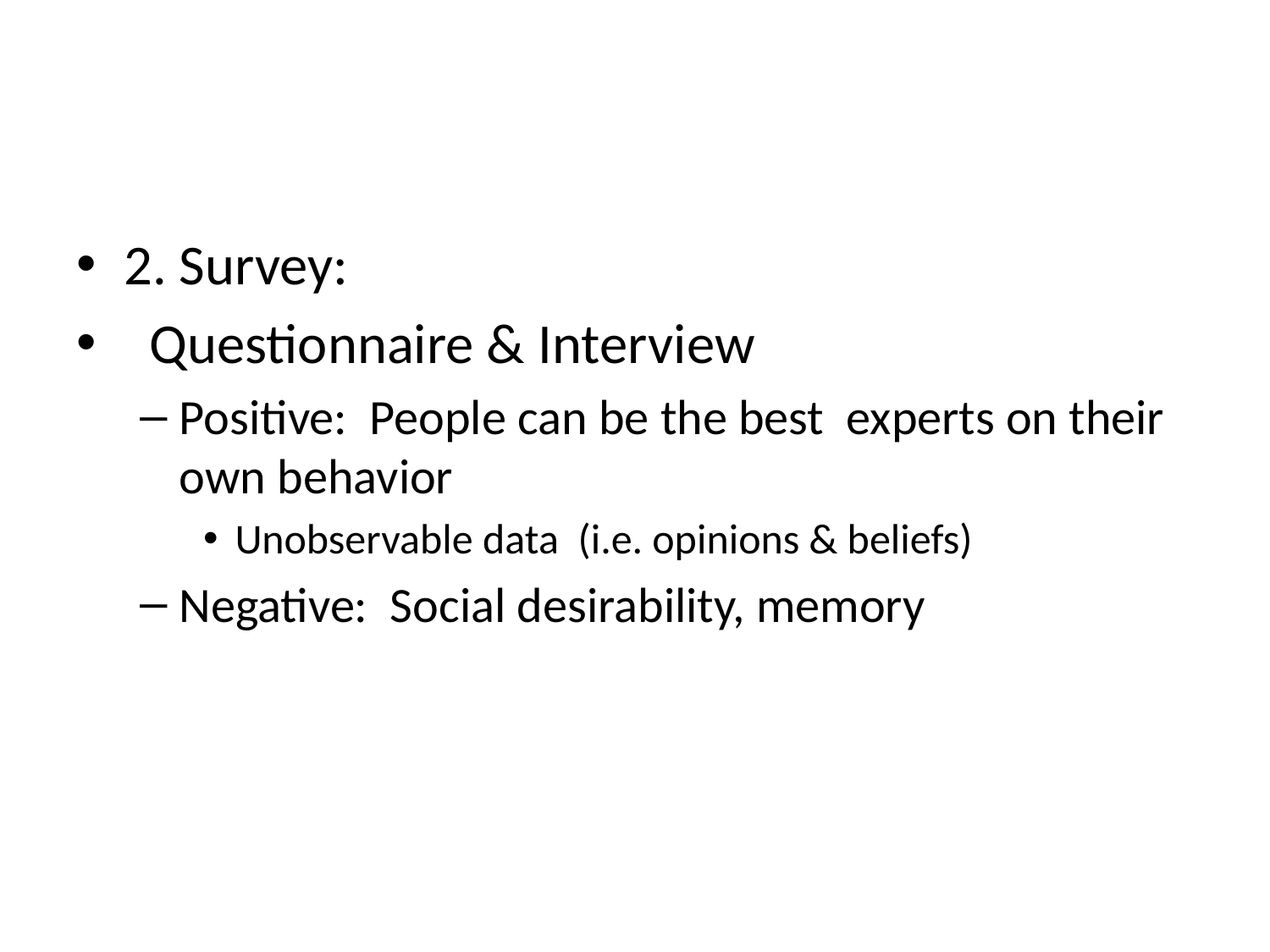

#
2. Survey:
  Questionnaire & Interview
Positive:  People can be the best  experts on their own behavior
Unobservable data  (i.e. opinions & beliefs)
Negative:  Social desirability, memory